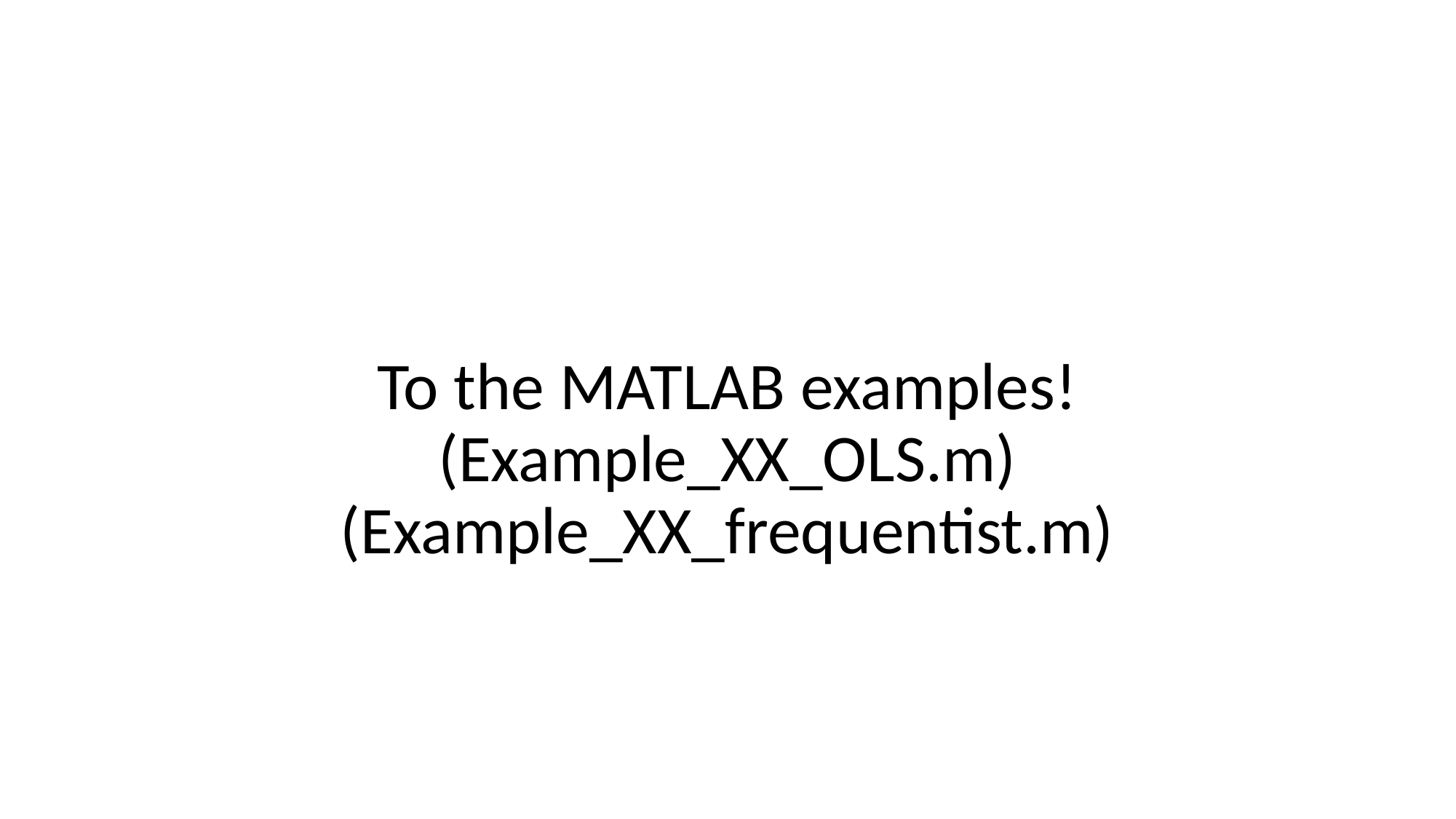

# To the MATLAB examples! (Example_XX_OLS.m) (Example_XX_frequentist.m)